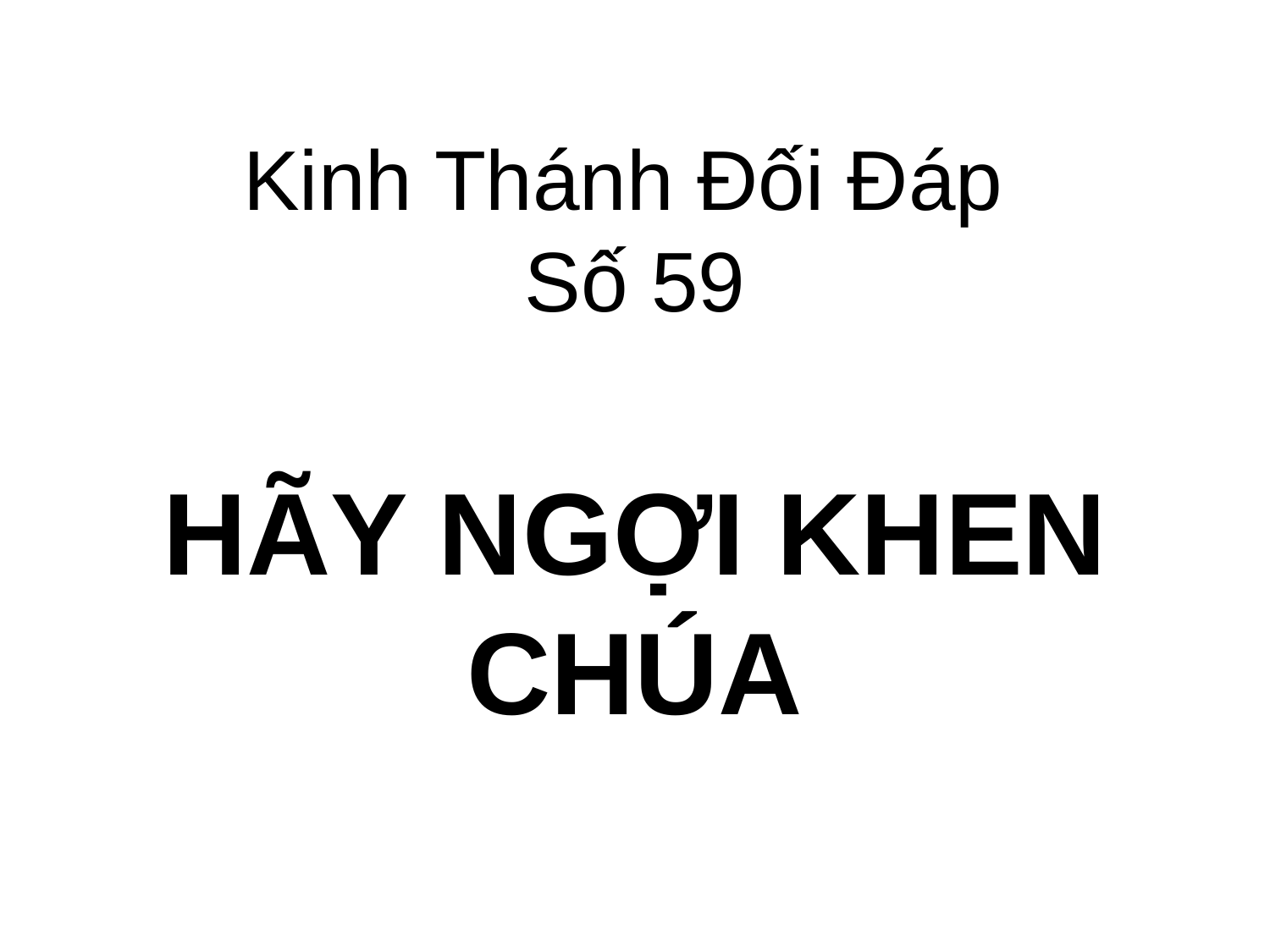

Kinh Thánh Đối Đáp
Số 59
HÃY NGỢI KHEN
CHÚA